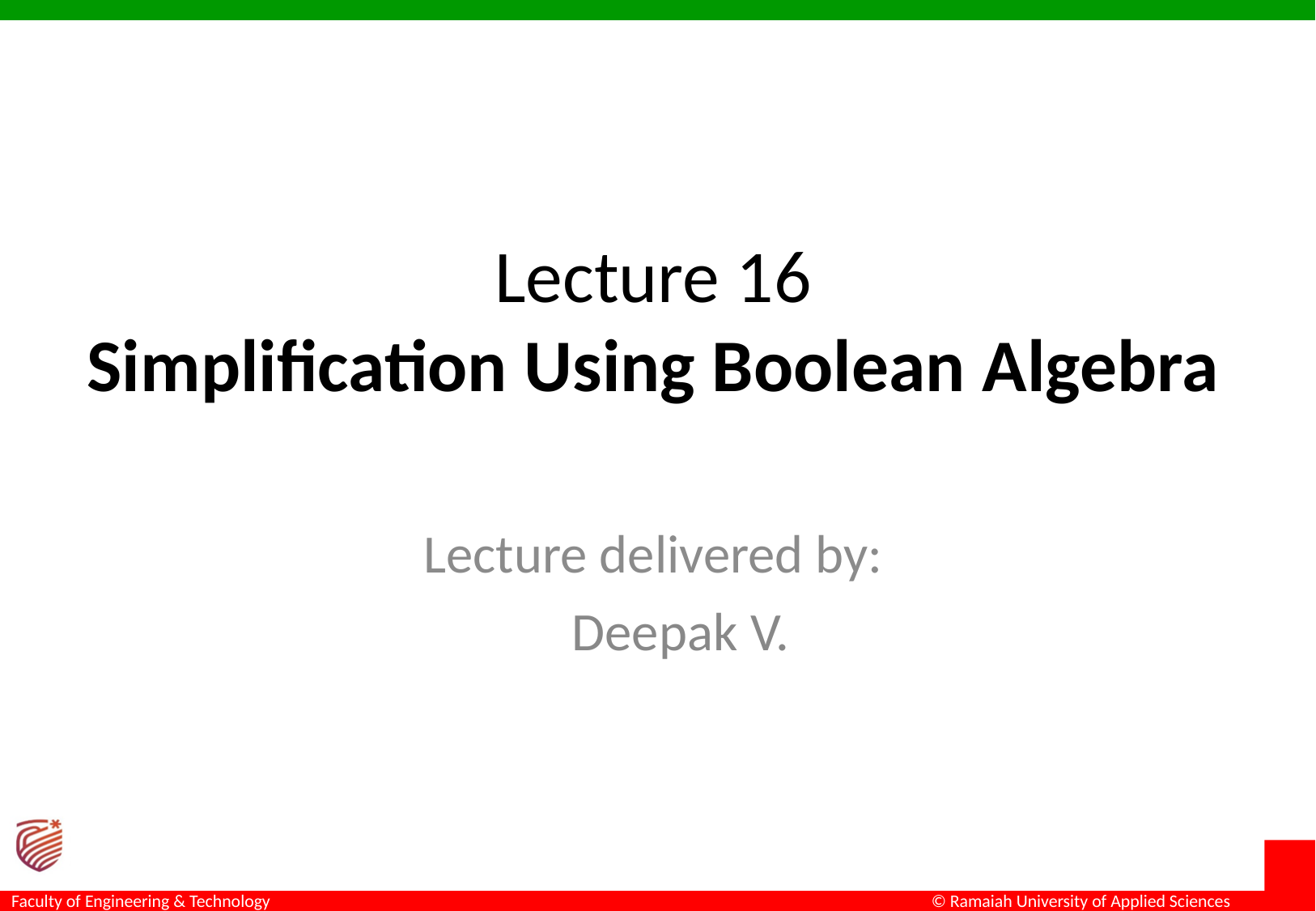

# Lecture 16 Simplification Using Boolean Algebra
Lecture delivered by:
Deepak V.